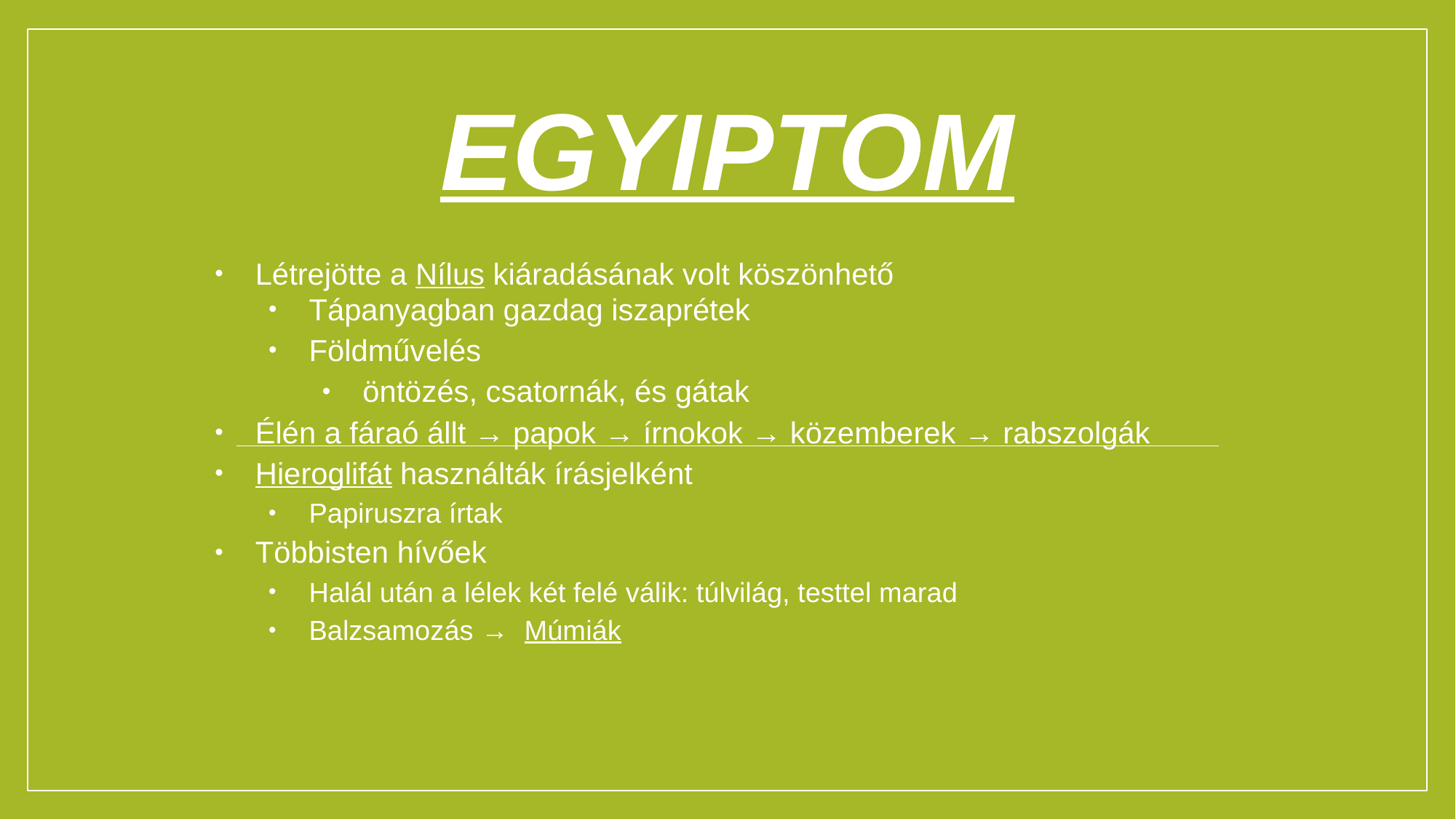

# Egyiptom
Létrejötte a Nílus kiáradásának volt köszönhető
Tápanyagban gazdag iszaprétek
Földművelés
öntözés, csatornák, és gátak
Élén a fáraó állt → papok → írnokok → közemberek → rabszolgák
Hieroglifát használták írásjelként
Papiruszra írtak
Többisten hívőek
Halál után a lélek két felé válik: túlvilág, testtel marad
Balzsamozás →  Múmiák